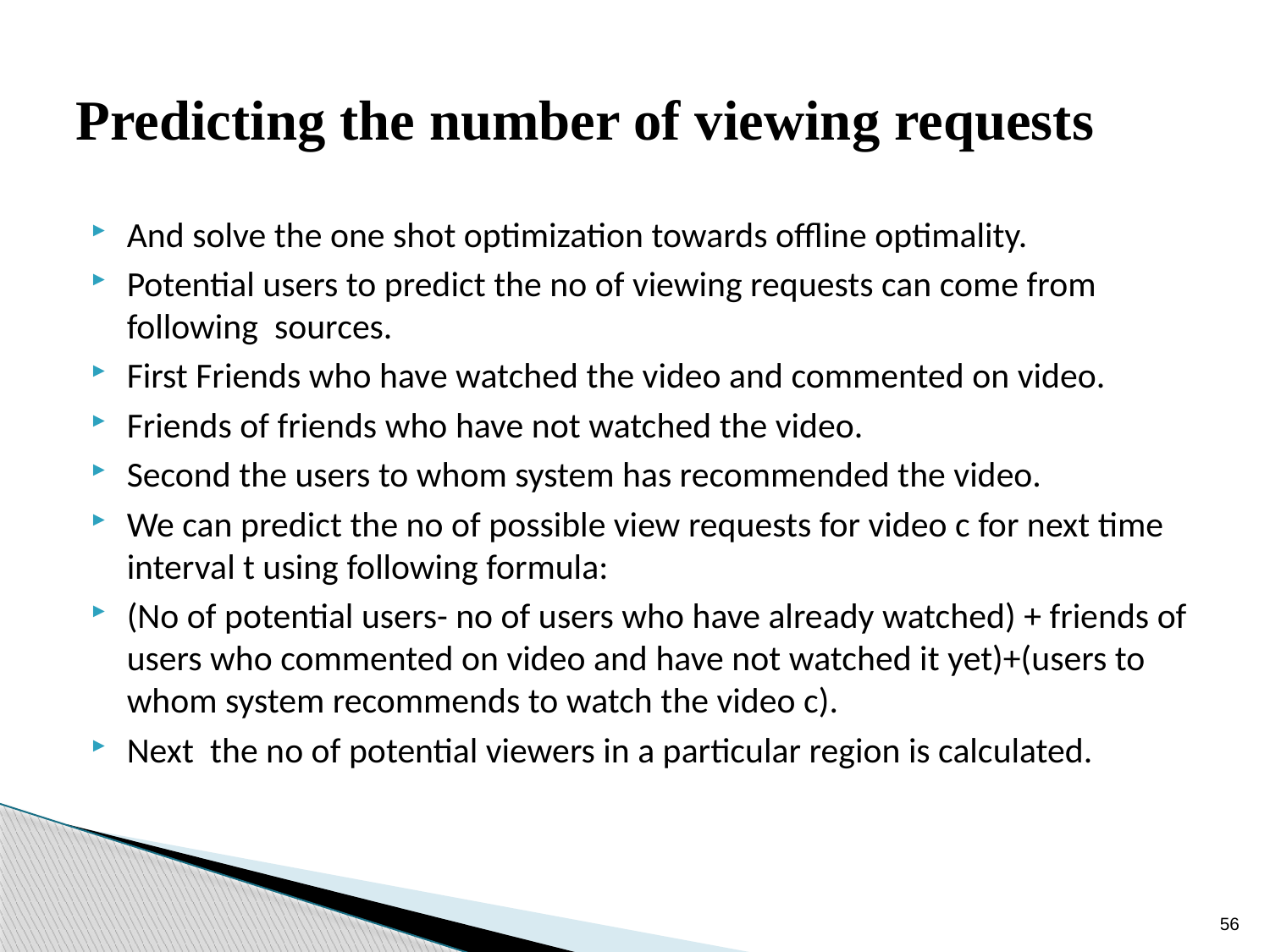

# Predicting the number of viewing requests
And solve the one shot optimization towards offline optimality.
Potential users to predict the no of viewing requests can come from following  sources.
First Friends who have watched the video and commented on video.
Friends of friends who have not watched the video.
Second the users to whom system has recommended the video.
We can predict the no of possible view requests for video c for next time interval t using following formula:
(No of potential users- no of users who have already watched) + friends of users who commented on video and have not watched it yet)+(users to whom system recommends to watch the video c).
Next  the no of potential viewers in a particular region is calculated.

56